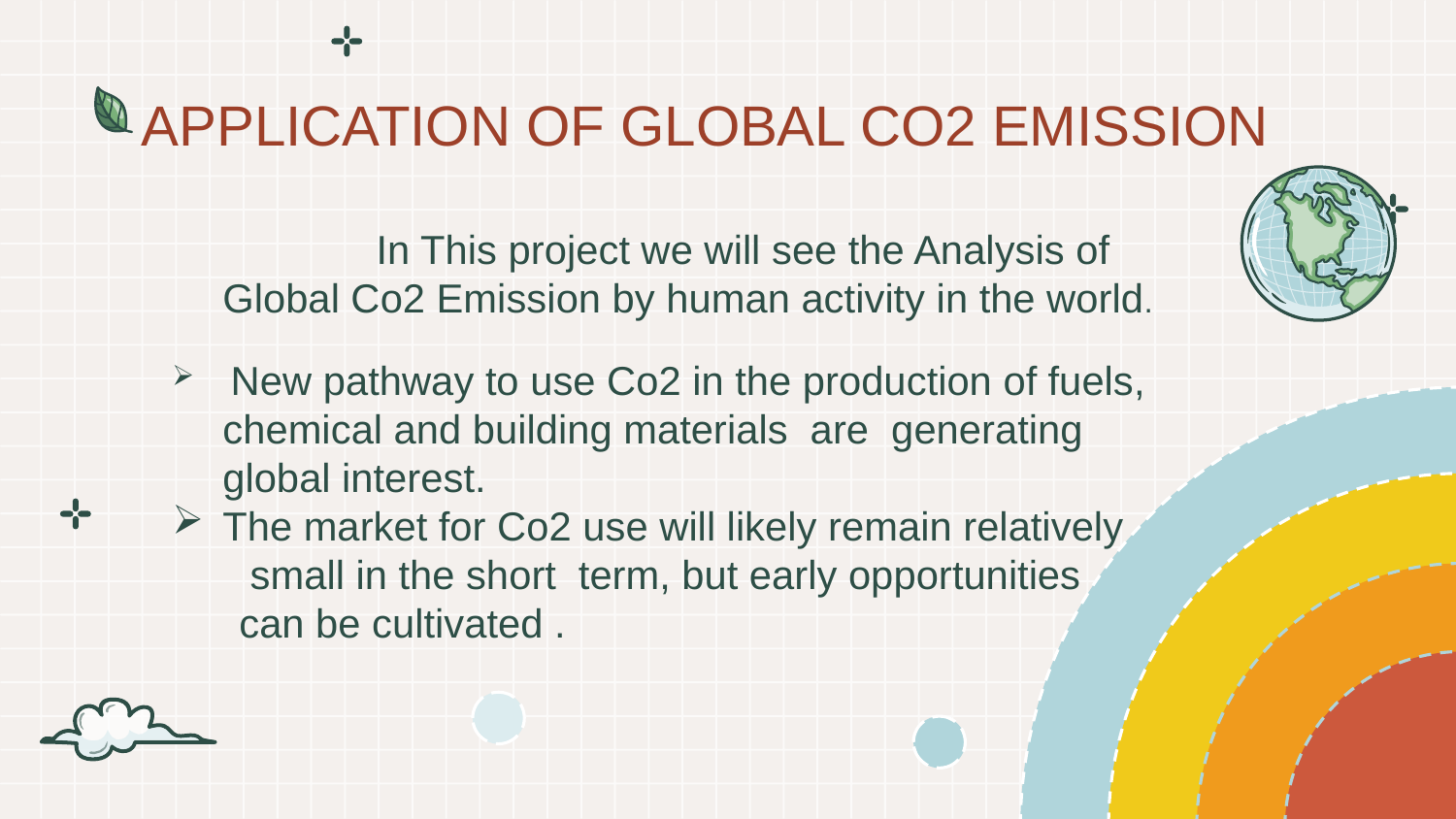

# APPLICATION OF GLOBAL CO2 EMISSION

		 In This project we will see the Analysis of Global Co2 Emission by human activity in the world.

 New pathway to use Co2 in the production of fuels, chemical and building materials  are  generating  global interest.
The market for Co2 use will likely remain relatively
       small in the short  term, but early opportunities
      can be cultivated .